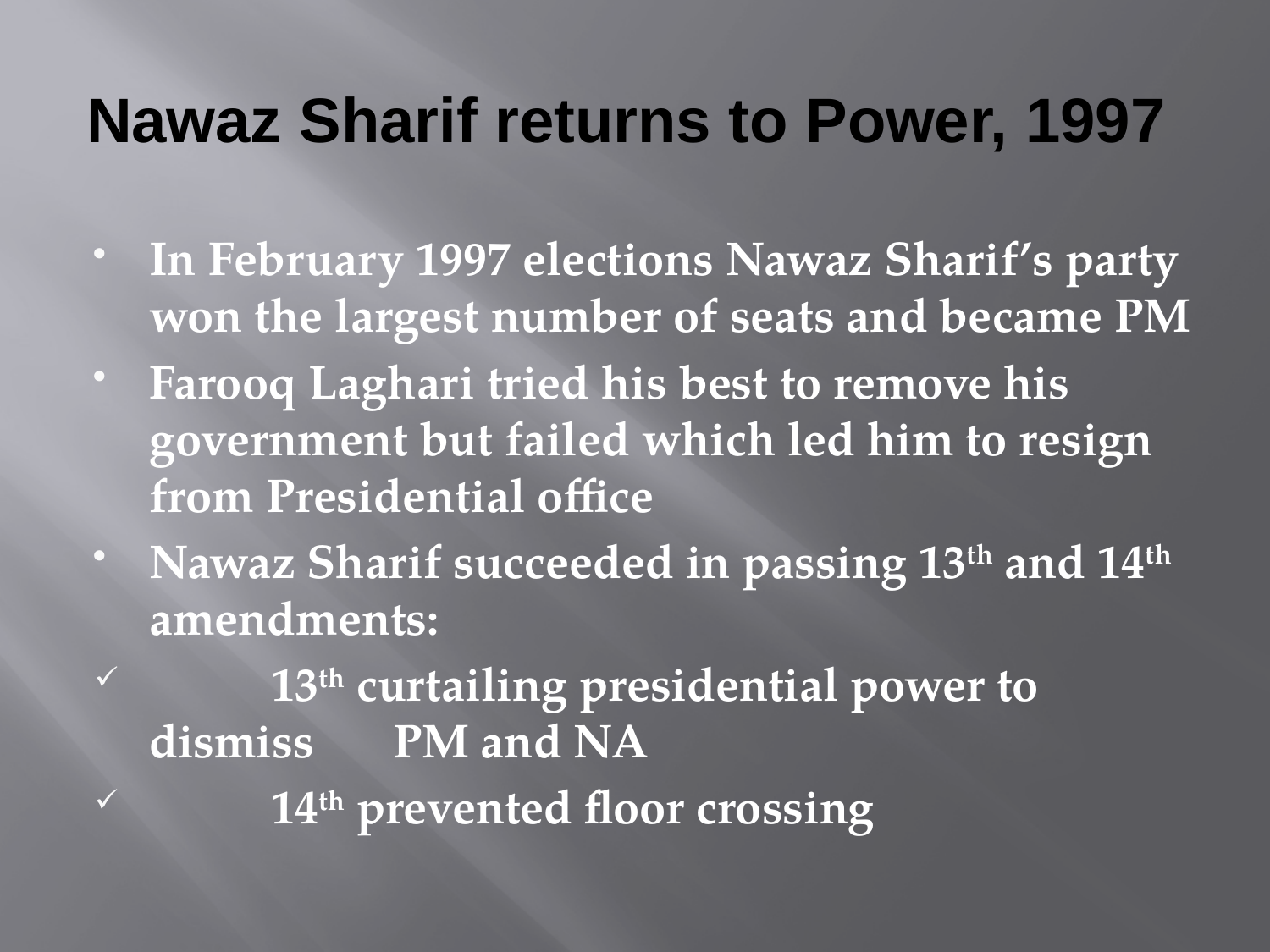

# Nawaz Sharif returns to Power, 1997
In February 1997 elections Nawaz Sharif’s party won the largest number of seats and became PM
Farooq Laghari tried his best to remove his government but failed which led him to resign from Presidential office
Nawaz Sharif succeeded in passing 13th and 14th amendments:
	13th curtailing presidential power to dismiss 	PM and NA
	14th prevented floor crossing